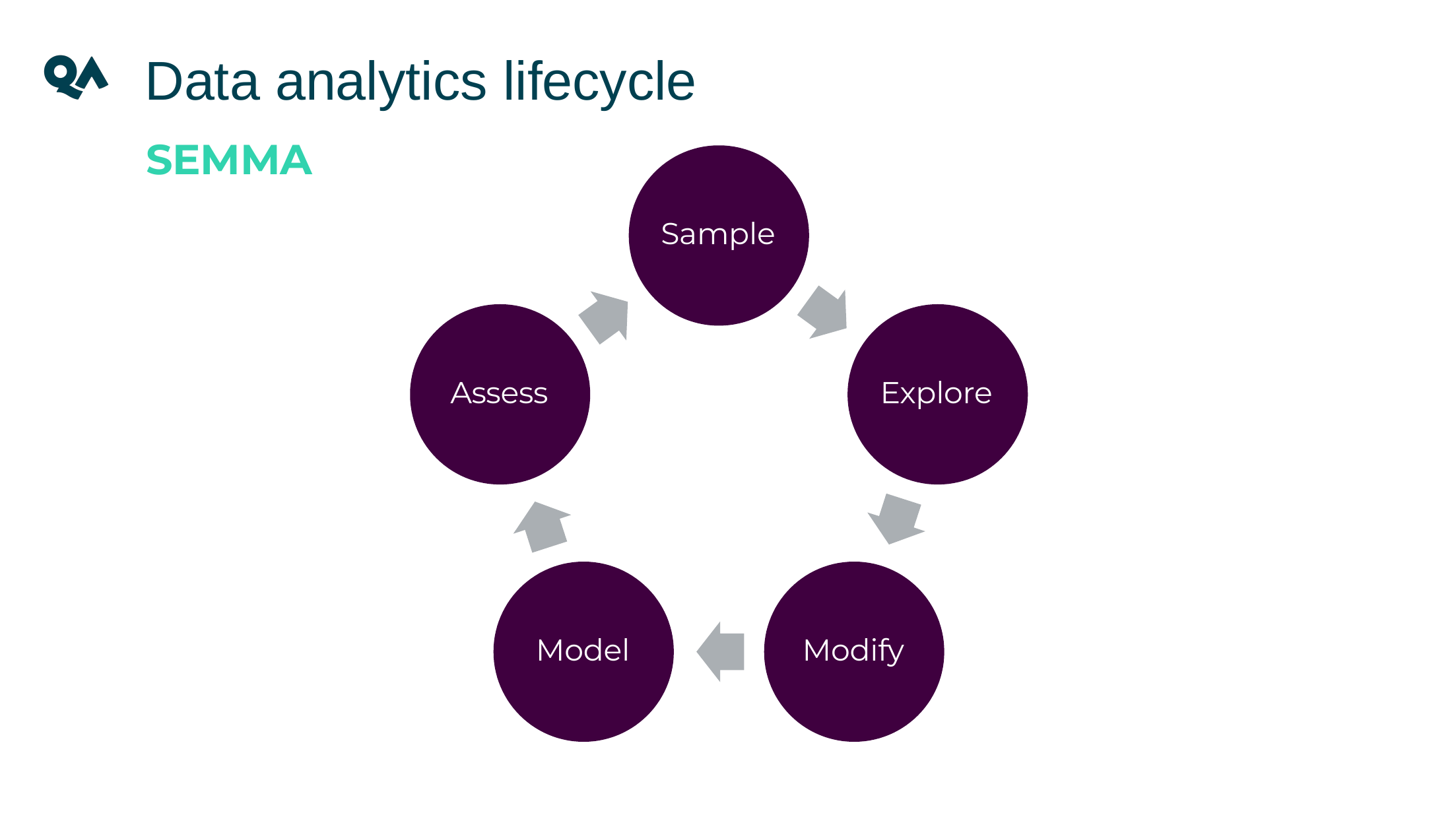

Data analytics lifecycle
SEMMA

Sample

Assess
Explore

Model
Modify